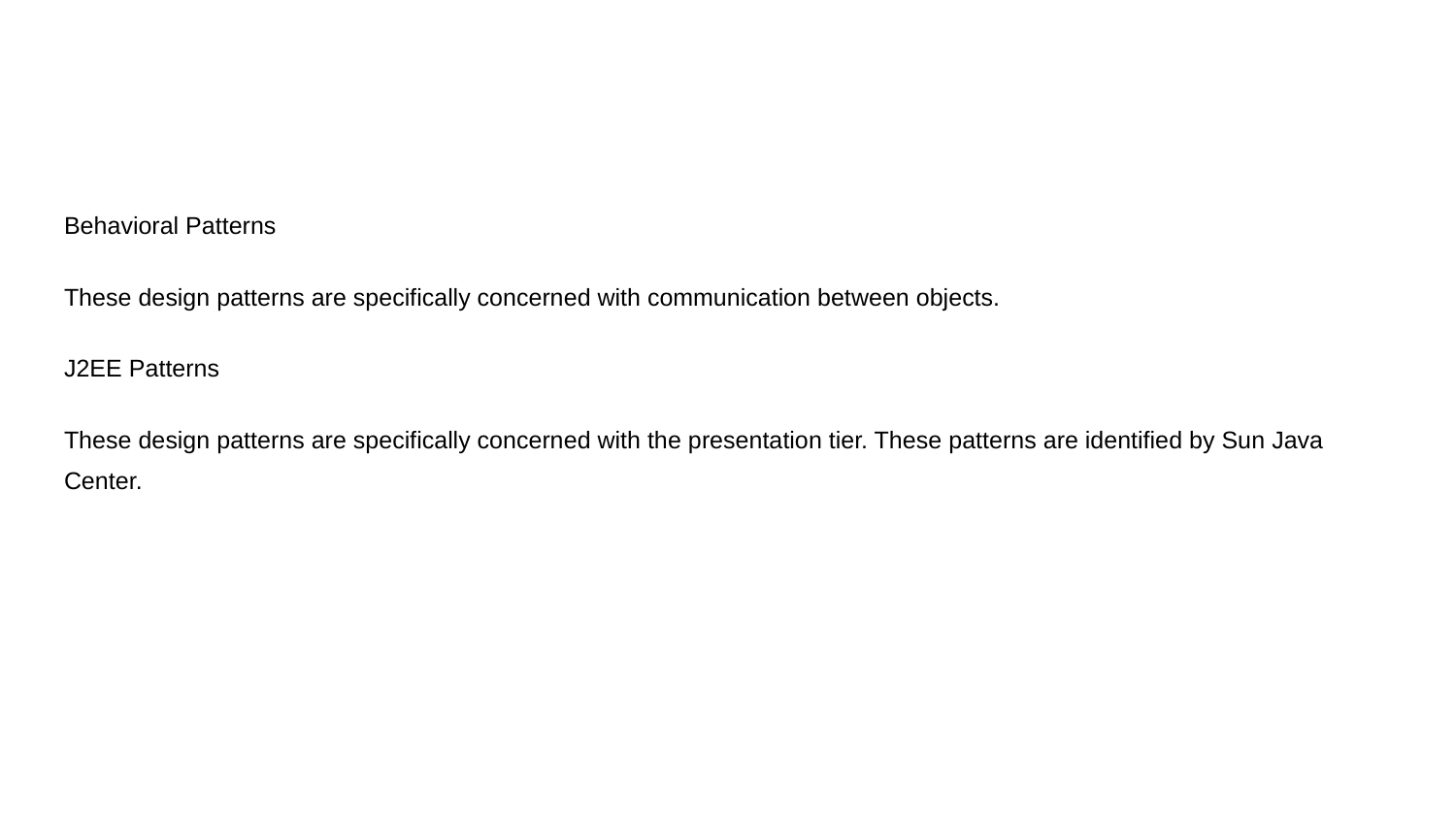

Behavioral Patterns
These design patterns are specifically concerned with communication between objects.
J2EE Patterns
These design patterns are specifically concerned with the presentation tier. These patterns are identified by Sun Java Center.